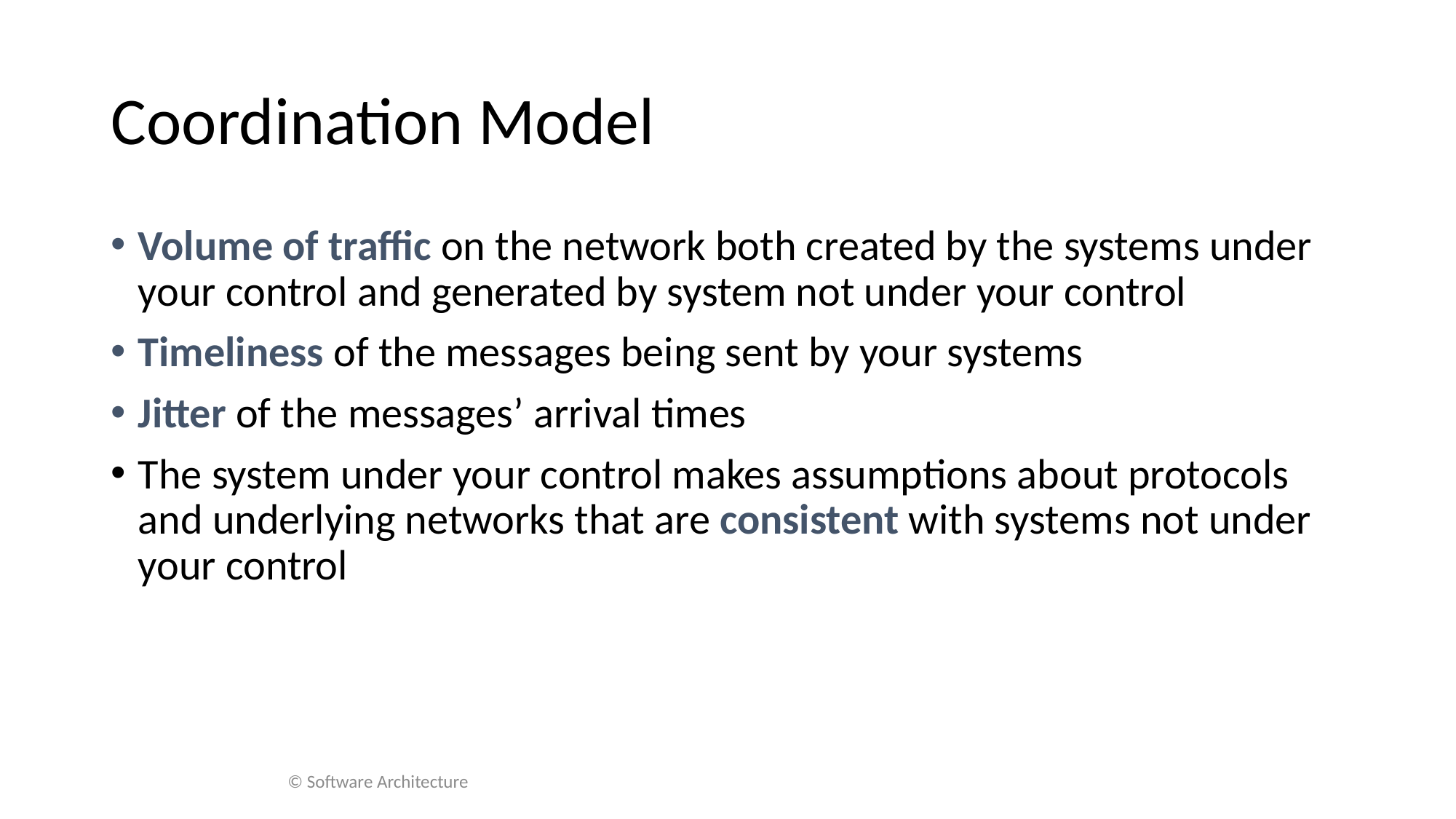

# Coordination Model
Volume of traffic on the network both created by the systems under your control and generated by system not under your control
Timeliness of the messages being sent by your systems
Jitter of the messages’ arrival times
The system under your control makes assumptions about protocols and underlying networks that are consistent with systems not under your control
© Software Architecture